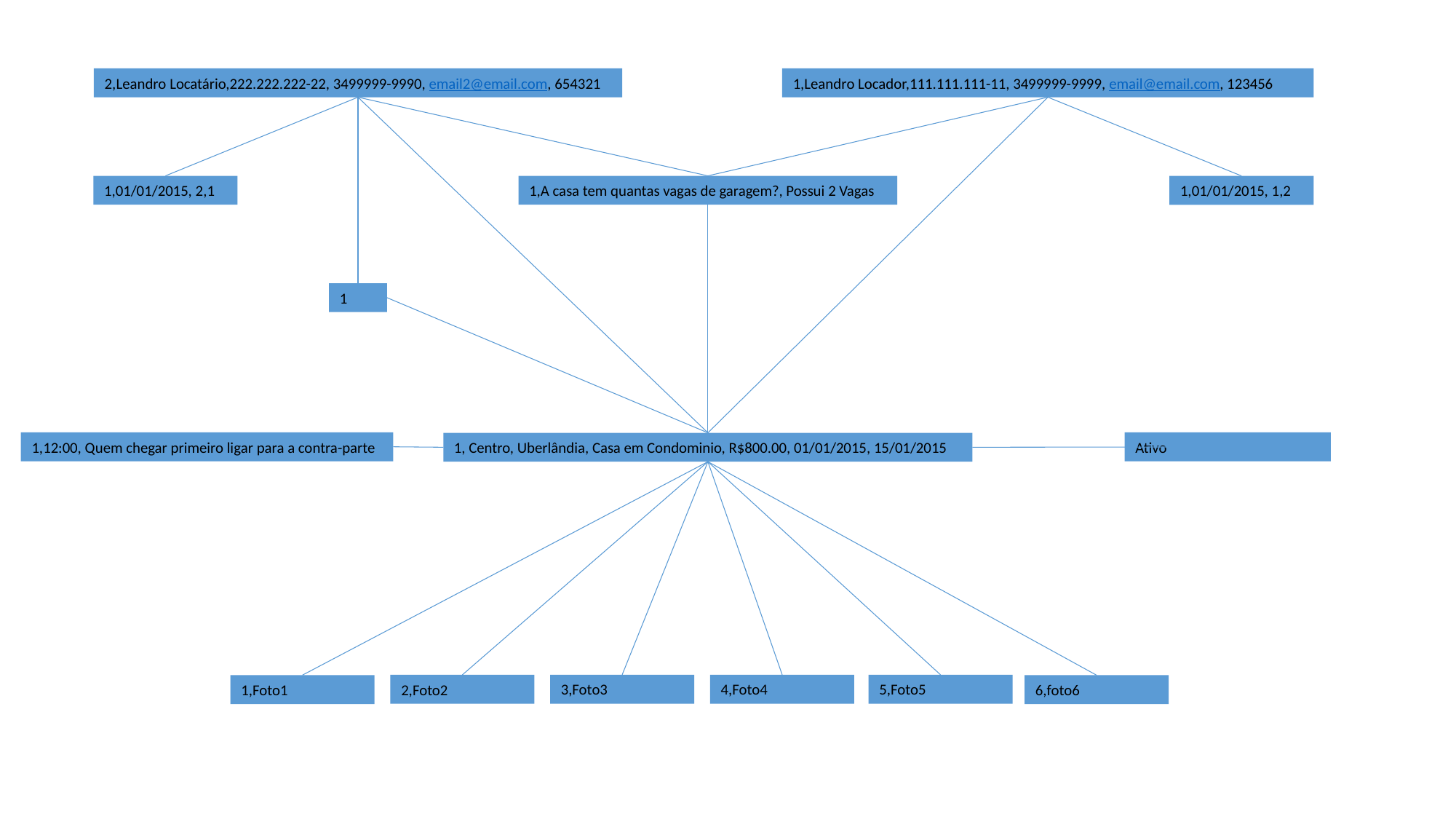

2,Leandro Locatário,222.222.222-22, 3499999-9990, email2@email.com, 654321
1,Leandro Locador,111.111.111-11, 3499999-9999, email@email.com, 123456
1,01/01/2015, 2,1
1,A casa tem quantas vagas de garagem?, Possui 2 Vagas
1,01/01/2015, 1,2
1
Ativo
1,12:00, Quem chegar primeiro ligar para a contra-parte
1, Centro, Uberlândia, Casa em Condominio, R$800.00, 01/01/2015, 15/01/2015
3,Foto3
4,Foto4
5,Foto5
2,Foto2
1,Foto1
6,foto6